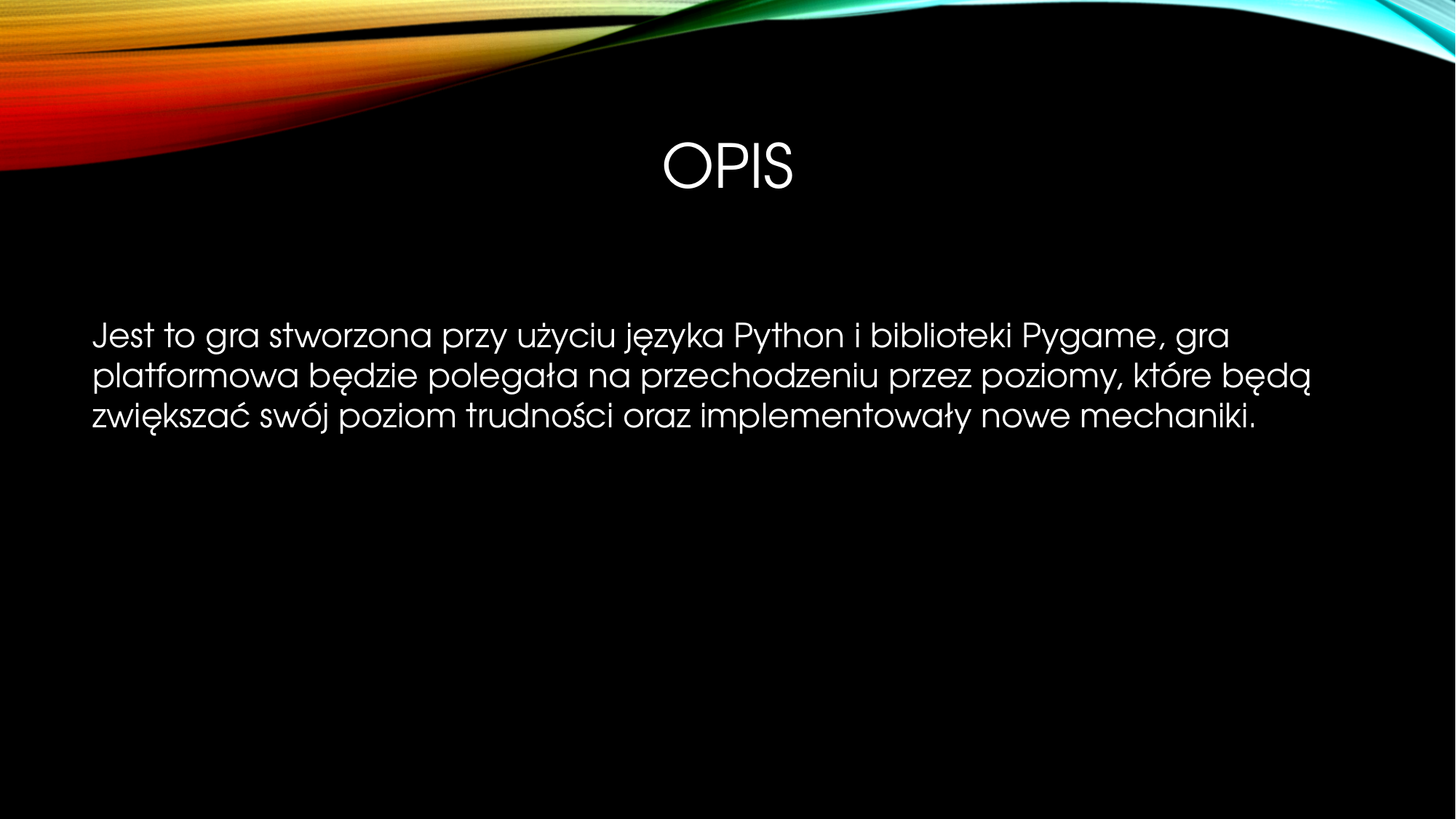

# Opis
Jest to gra stworzona przy użyciu języka Python i biblioteki Pygame, gra platformowa będzie polegała na przechodzeniu przez poziomy, które będą zwiększać swój poziom trudności oraz implementowały nowe mechaniki.